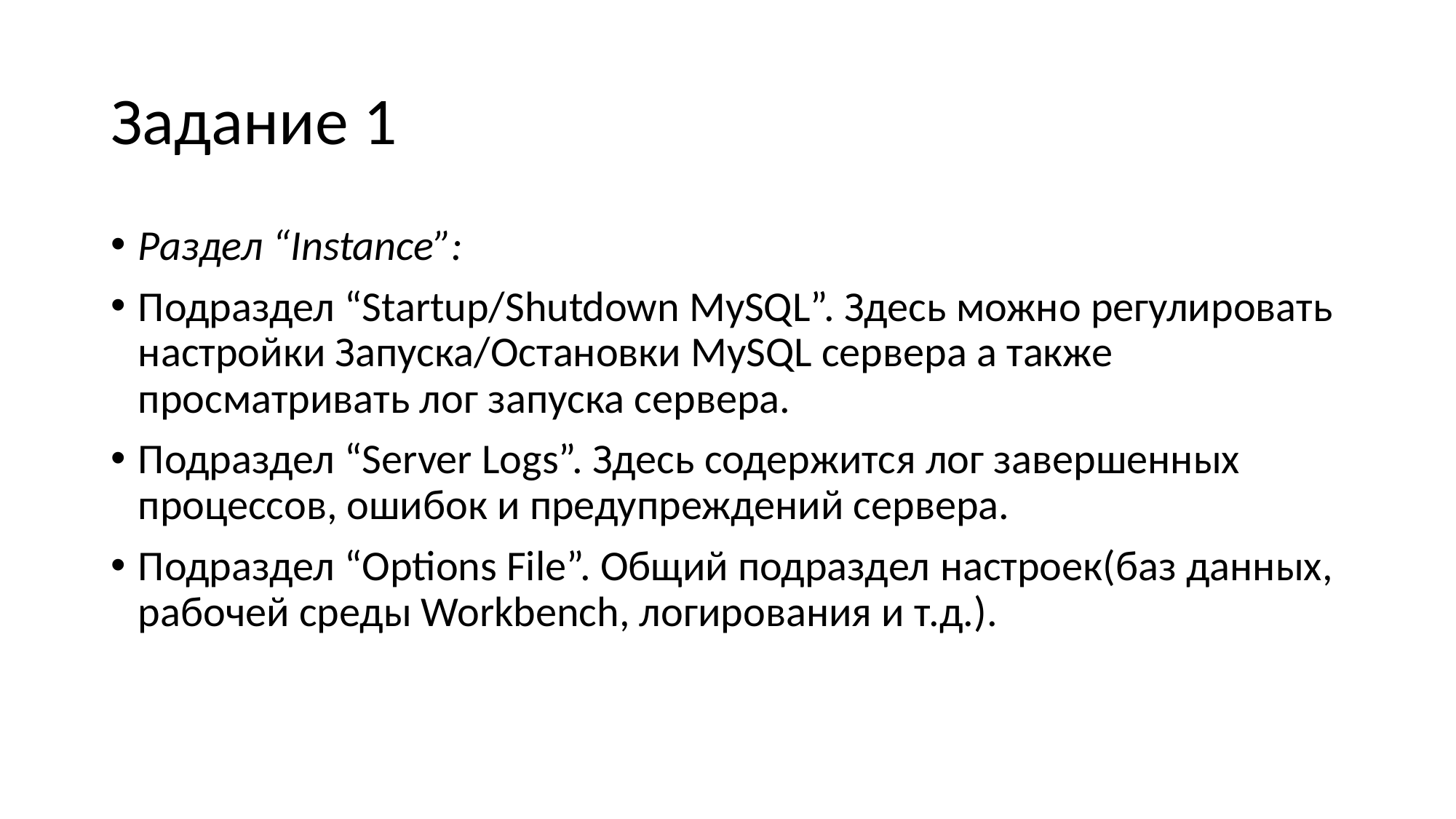

# Задание 1
Раздел “Instance”:
Подраздел “Startup/Shutdown MySQL”. Здесь можно регулировать настройки Запуска/Остановки MySQL сервера а также просматривать лог запуска сервера.
Подраздел “Server Logs”. Здесь содержится лог завершенных процессов, ошибок и предупреждений сервера.
Подраздел “Options File”. Общий подраздел настроек(баз данных, рабочей среды Workbench, логирования и т.д.).